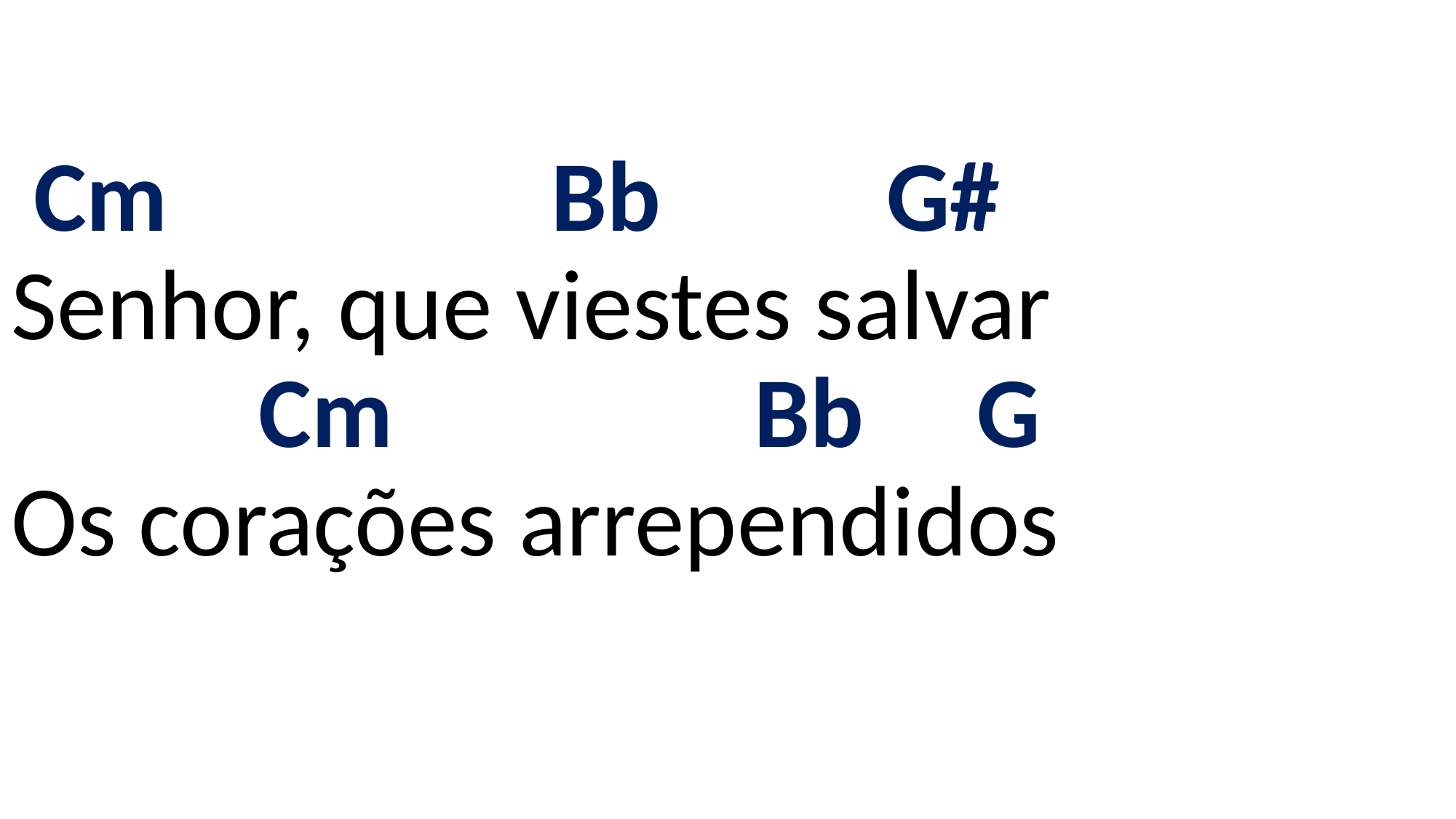

# Cm                 Bb          G# Senhor, que viestes salvar Cm                Bb     G Os corações arrependidos